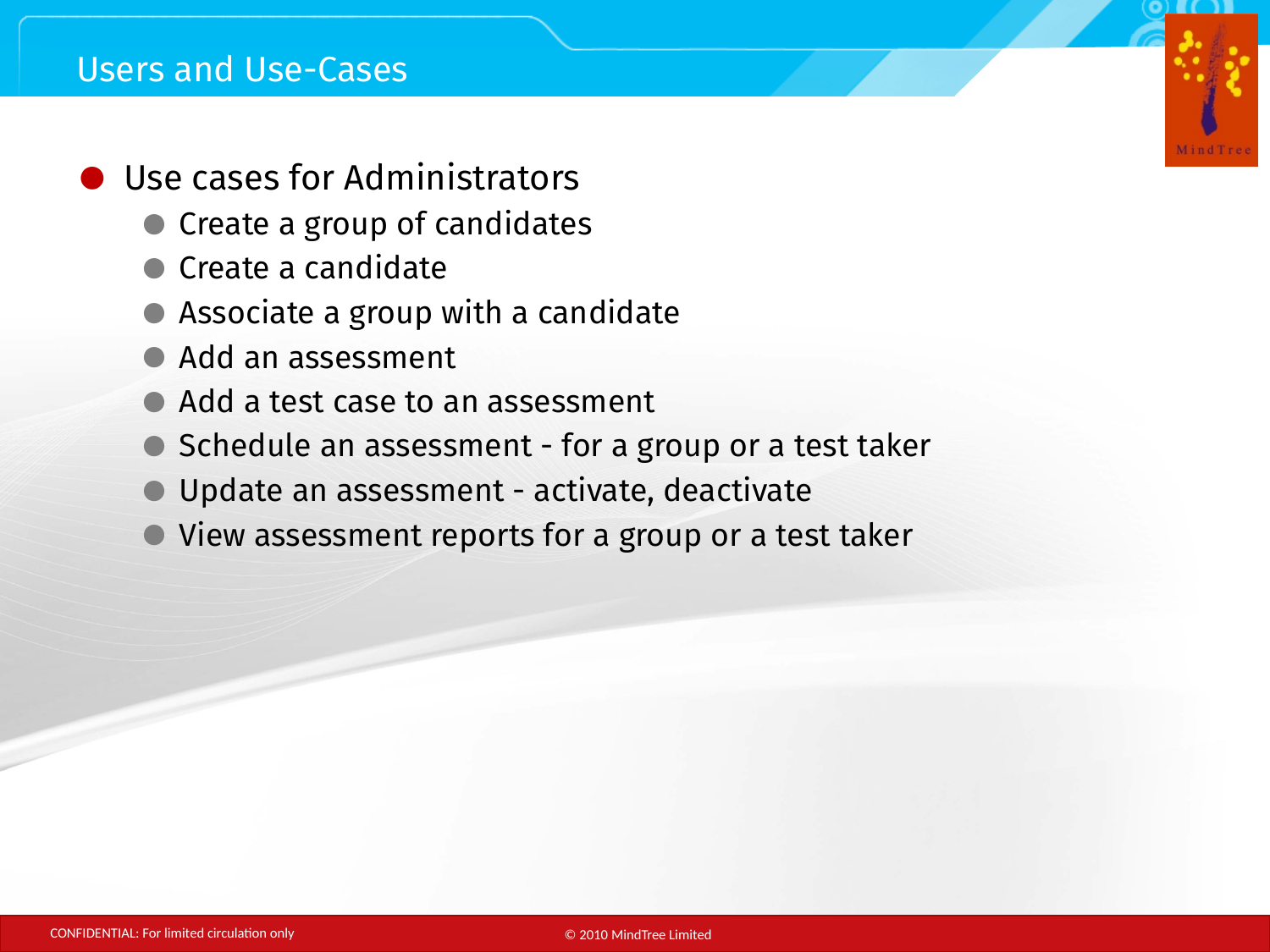

# Users and Use-Cases
Use cases for Administrators
Create a group of candidates
Create a candidate
Associate a group with a candidate
Add an assessment
Add a test case to an assessment
Schedule an assessment - for a group or a test taker
Update an assessment - activate, deactivate
View assessment reports for a group or a test taker